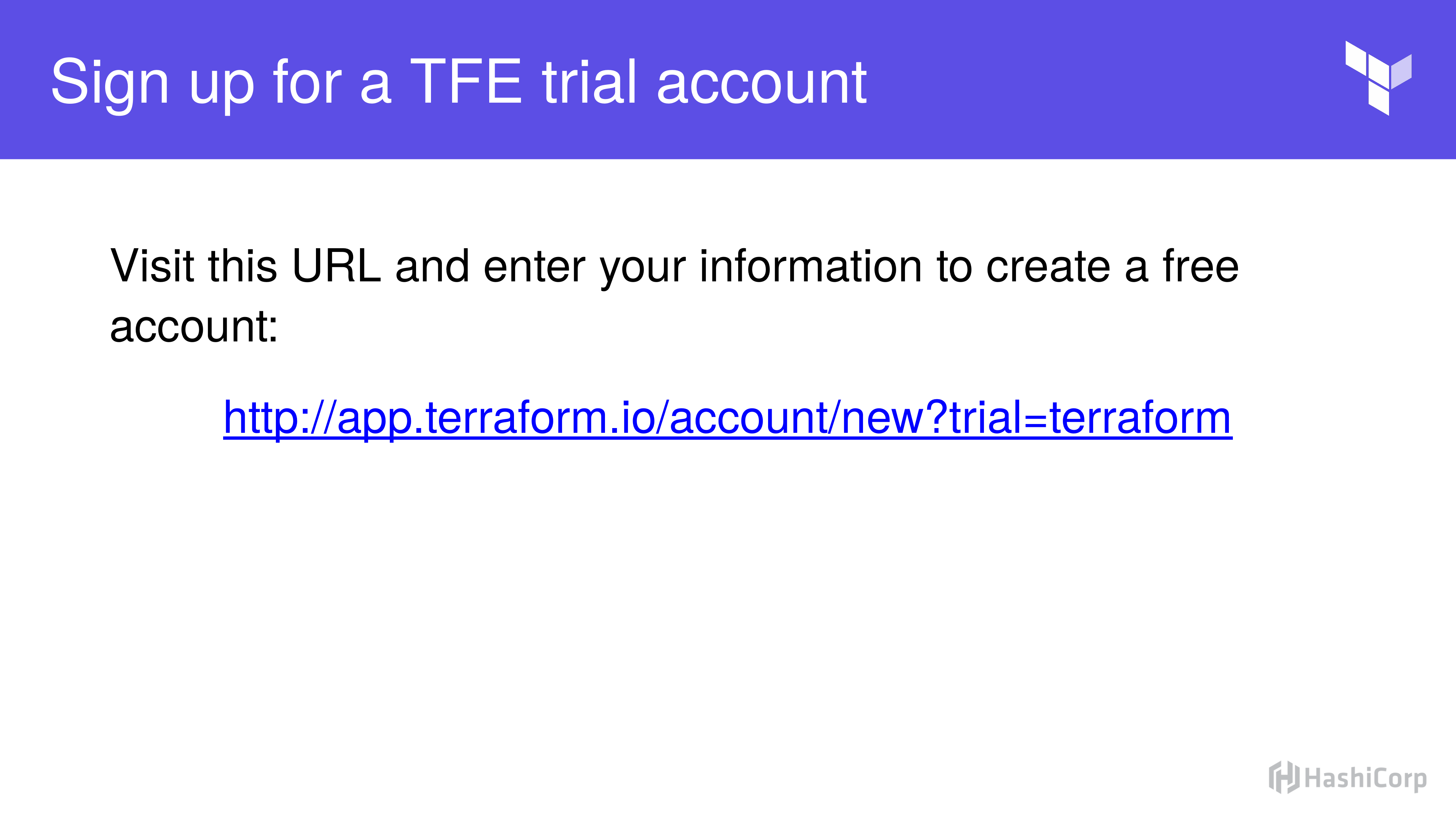

# Sign up for a TFE trial account
Visit this URL and enter your information to create a free account:
http://app.terraform.io/account/new?trial=terraform